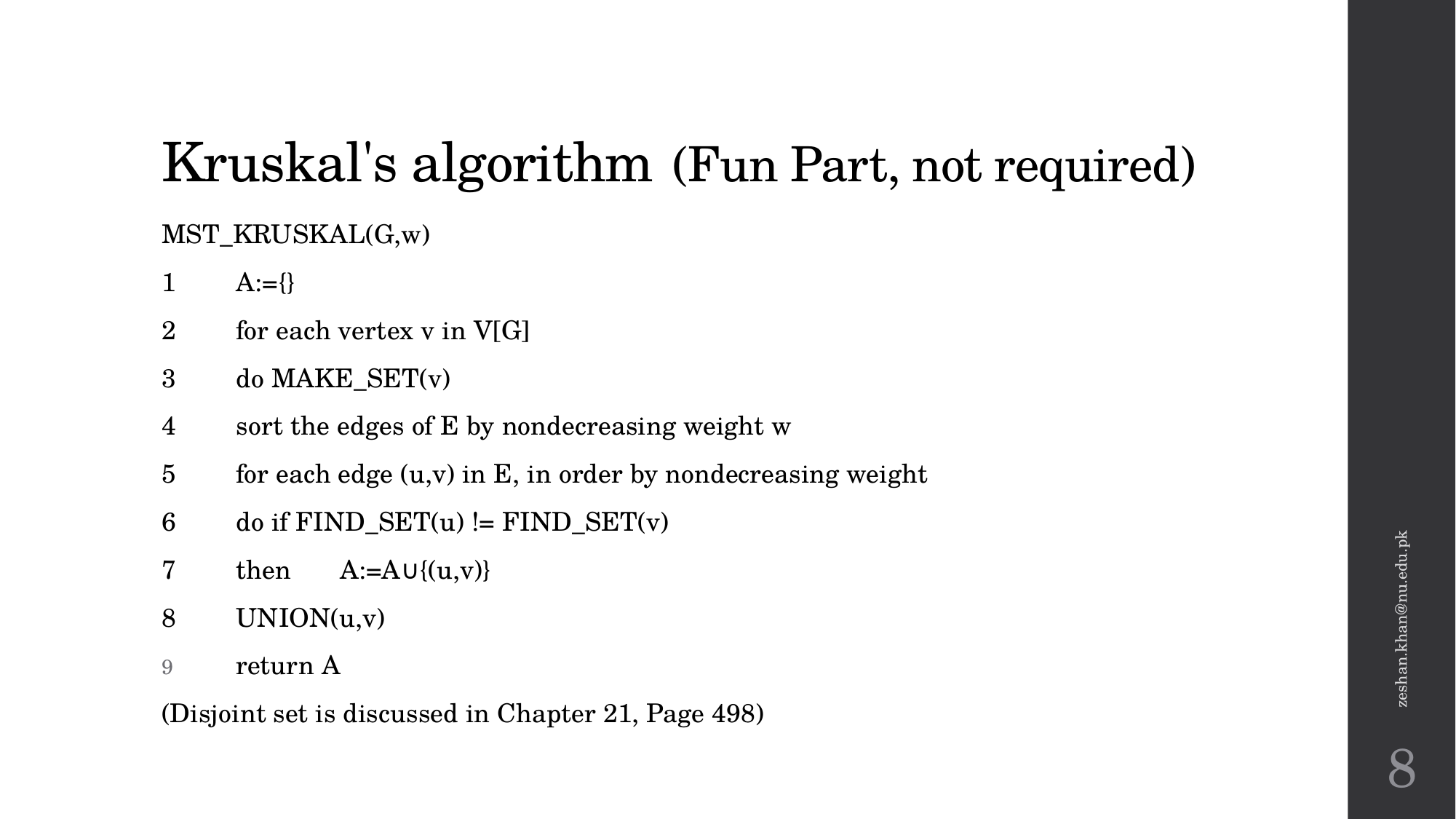

# Kruskal's algorithm (Fun Part, not required)
MST_KRUSKAL(G,w)
1	A:={}
2	for each vertex v in V[G]
3		do MAKE_SET(v)
4	sort the edges of E by nondecreasing weight w
5	for each edge (u,v) in E, in order by nondecreasing weight
6		do if FIND_SET(u) != FIND_SET(v)
7			then	A:=A∪{(u,v)}
8				UNION(u,v)
return A
(Disjoint set is discussed in Chapter 21, Page 498)
zeshan.khan@nu.edu.pk
8